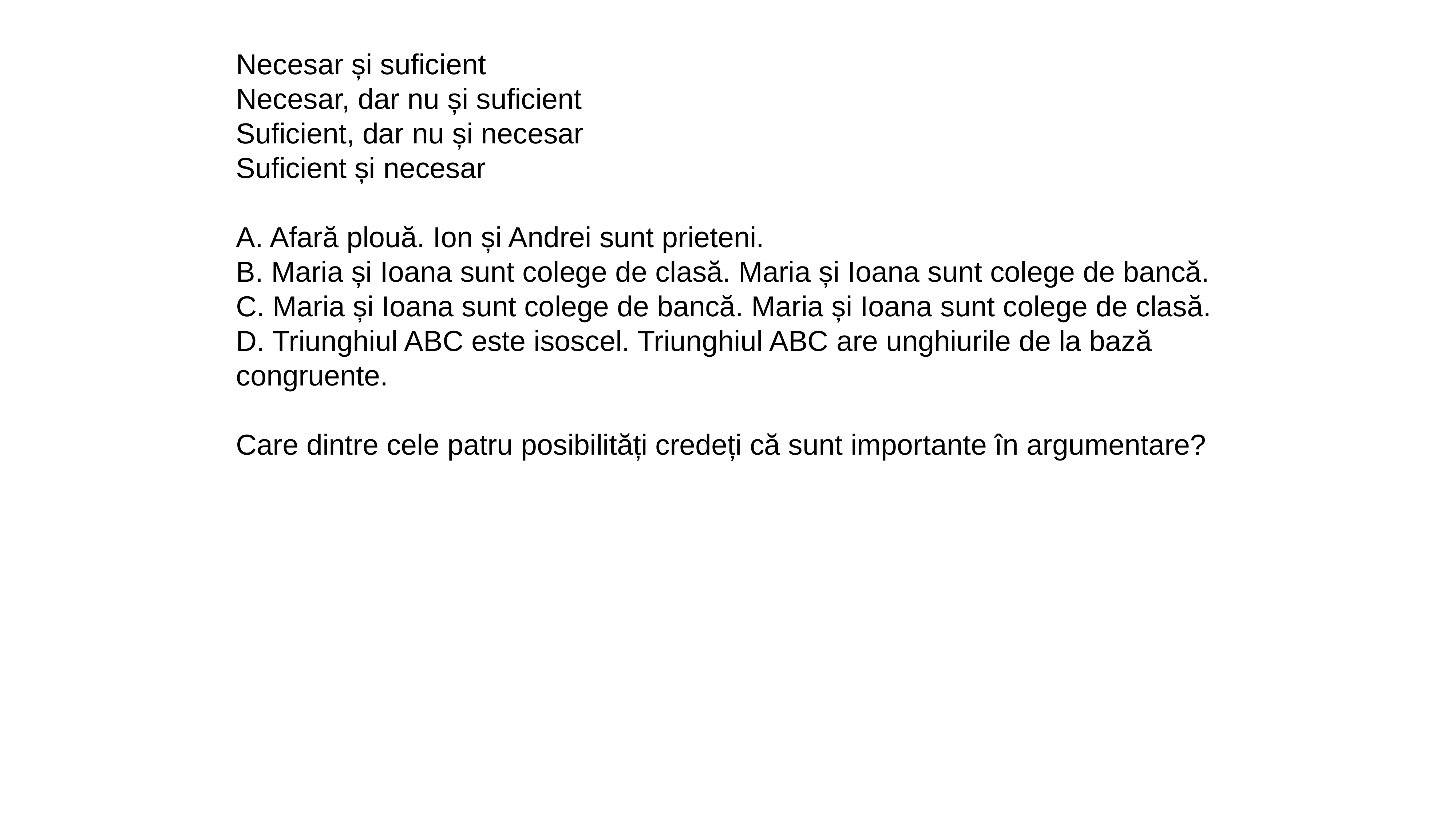

Necesar și suficient
Necesar, dar nu și suficient
Suficient, dar nu și necesar
Suficient și necesar

A. Afară plouă. Ion și Andrei sunt prieteni.
B. Maria și Ioana sunt colege de clasă. Maria și Ioana sunt colege de bancă.
C. Maria și Ioana sunt colege de bancă. Maria și Ioana sunt colege de clasă.
D. Triunghiul ABC este isoscel. Triunghiul ABC are unghiurile de la bază congruente.

Care dintre cele patru posibilități credeți că sunt importante în argumentare?